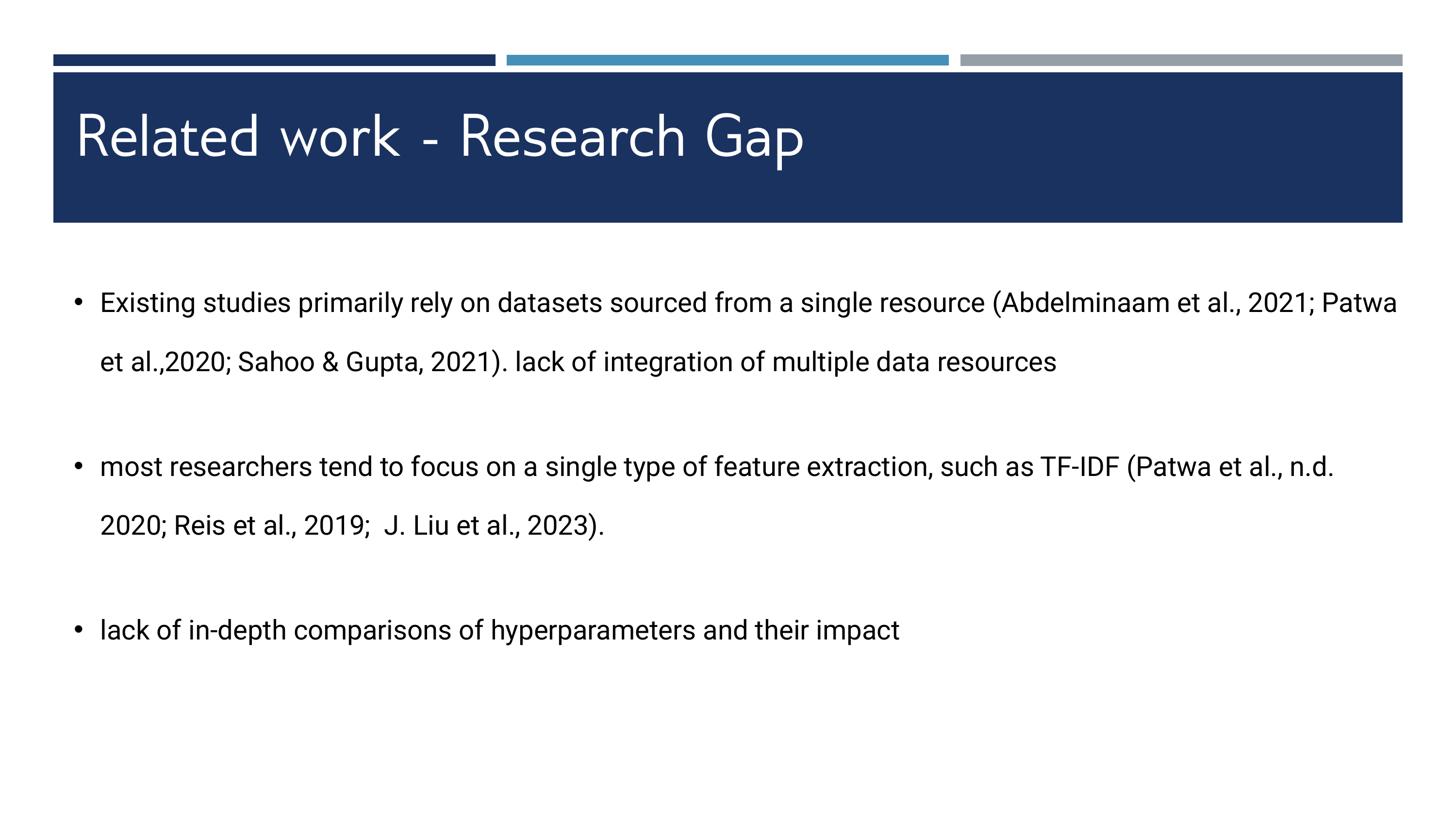

Related work - Research Gap

Existing studies primarily rely on datasets sourced from a single resource (Abdelminaam et al., 2021; Patwa et al.,2020; Sahoo & Gupta, 2021). lack of integration of multiple data resources

most researchers tend to focus on a single type of feature extraction, such as TF-IDF (Patwa et al., n.d. 2020; Reis et al., 2019;  J. Liu et al., 2023).

lack of in-depth comparisons of hyperparameters and their impact